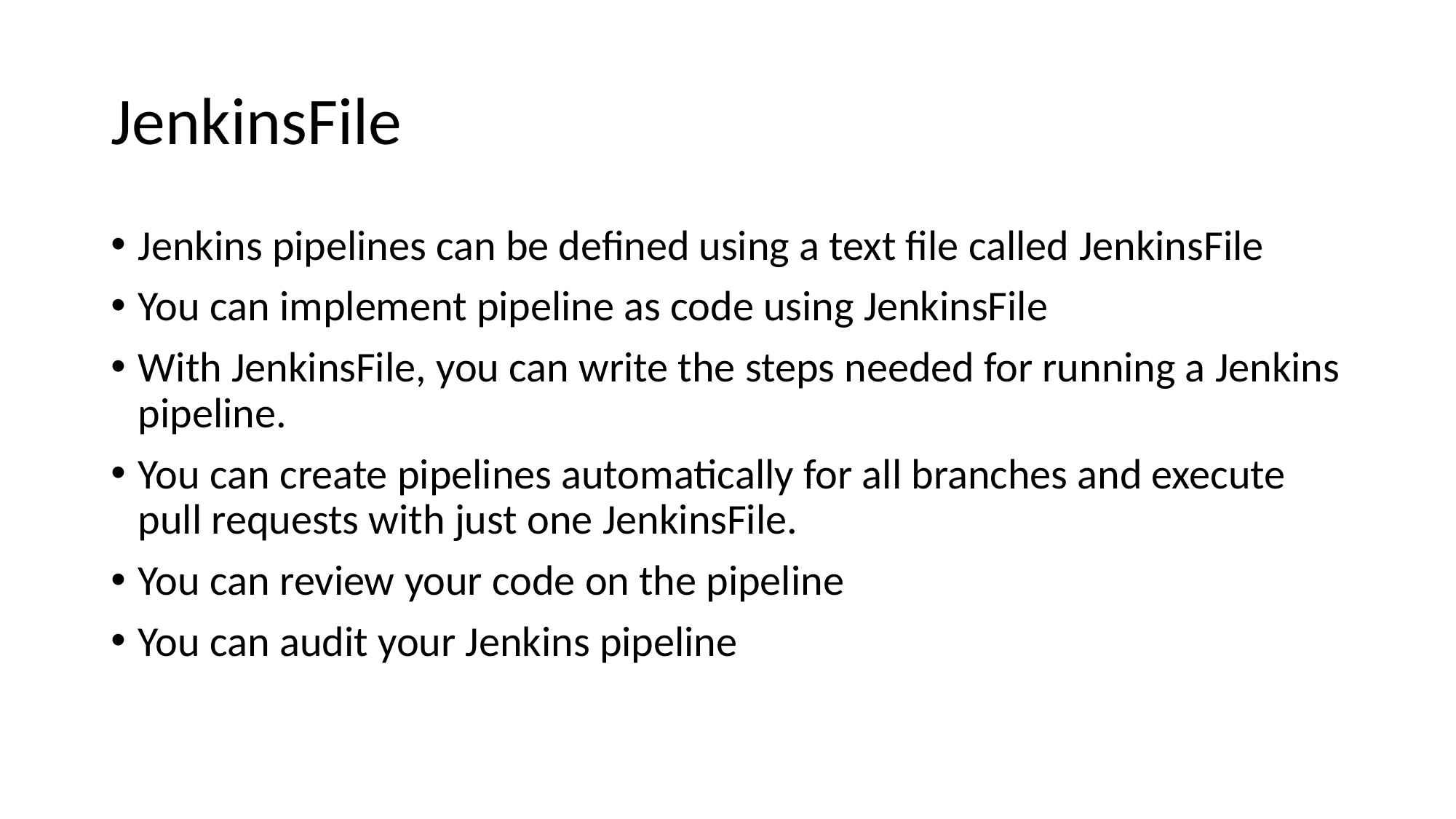

# JenkinsFile
Jenkins pipelines can be defined using a text file called JenkinsFile
You can implement pipeline as code using JenkinsFile
With JenkinsFile, you can write the steps needed for running a Jenkins pipeline.
You can create pipelines automatically for all branches and execute pull requests with just one JenkinsFile.
You can review your code on the pipeline
You can audit your Jenkins pipeline